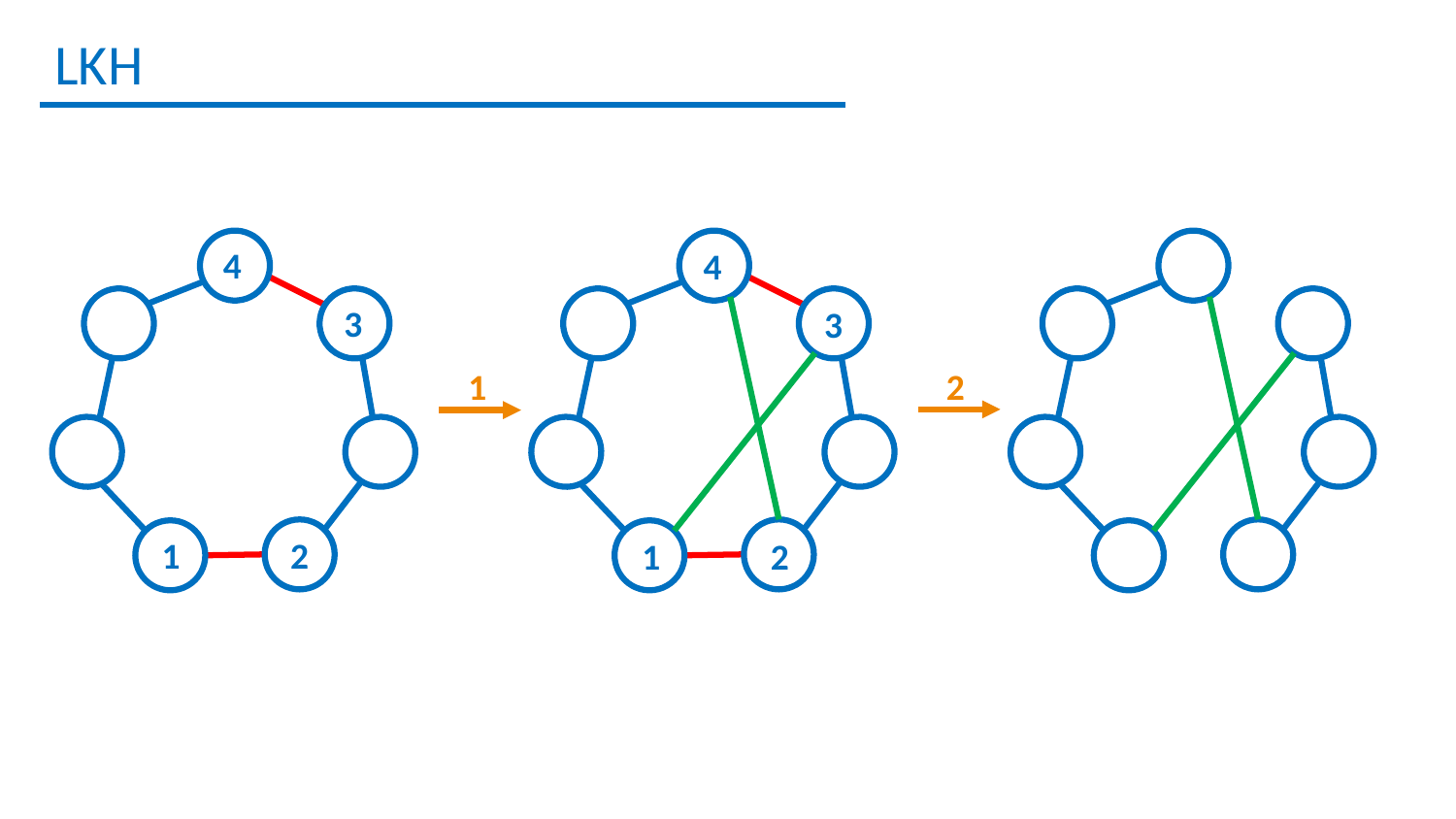

# LKH

4
4
3
3
1
2
1
2
1
2